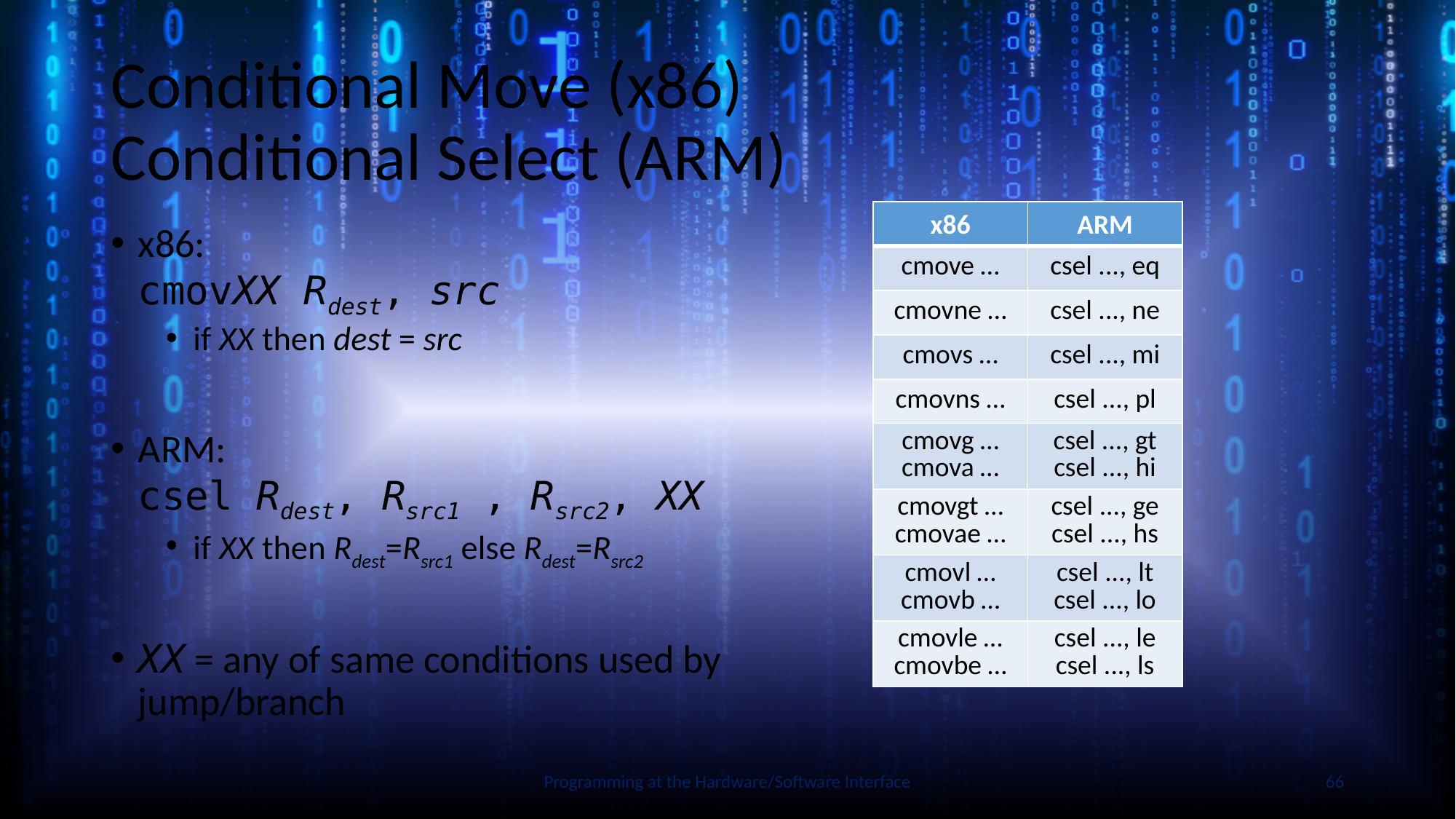

# Conditional Move (x86) Conditional Select (ARM)
| x86 | ARM |
| --- | --- |
| cmove … | csel ..., eq |
| cmovne … | csel ..., ne |
| cmovs … | csel ..., mi |
| cmovns … | csel ..., pl |
| cmovg … cmova … | csel ..., gt csel ..., hi |
| cmovgt … cmovae … | csel ..., ge csel ..., hs |
| cmovl … cmovb … | csel ..., lt csel ..., lo |
| cmovle … cmovbe … | csel ..., le csel ..., ls |
x86:
cmovXX Rdest, src
if XX then dest = src

ARM:
csel Rdest, Rsrc1 , Rsrc2, XX
if XX then Rdest=Rsrc1 else Rdest=Rsrc2

XX = any of same conditions used by jump/branch
Slide by Bohn
Programming at the Hardware/Software Interface
66